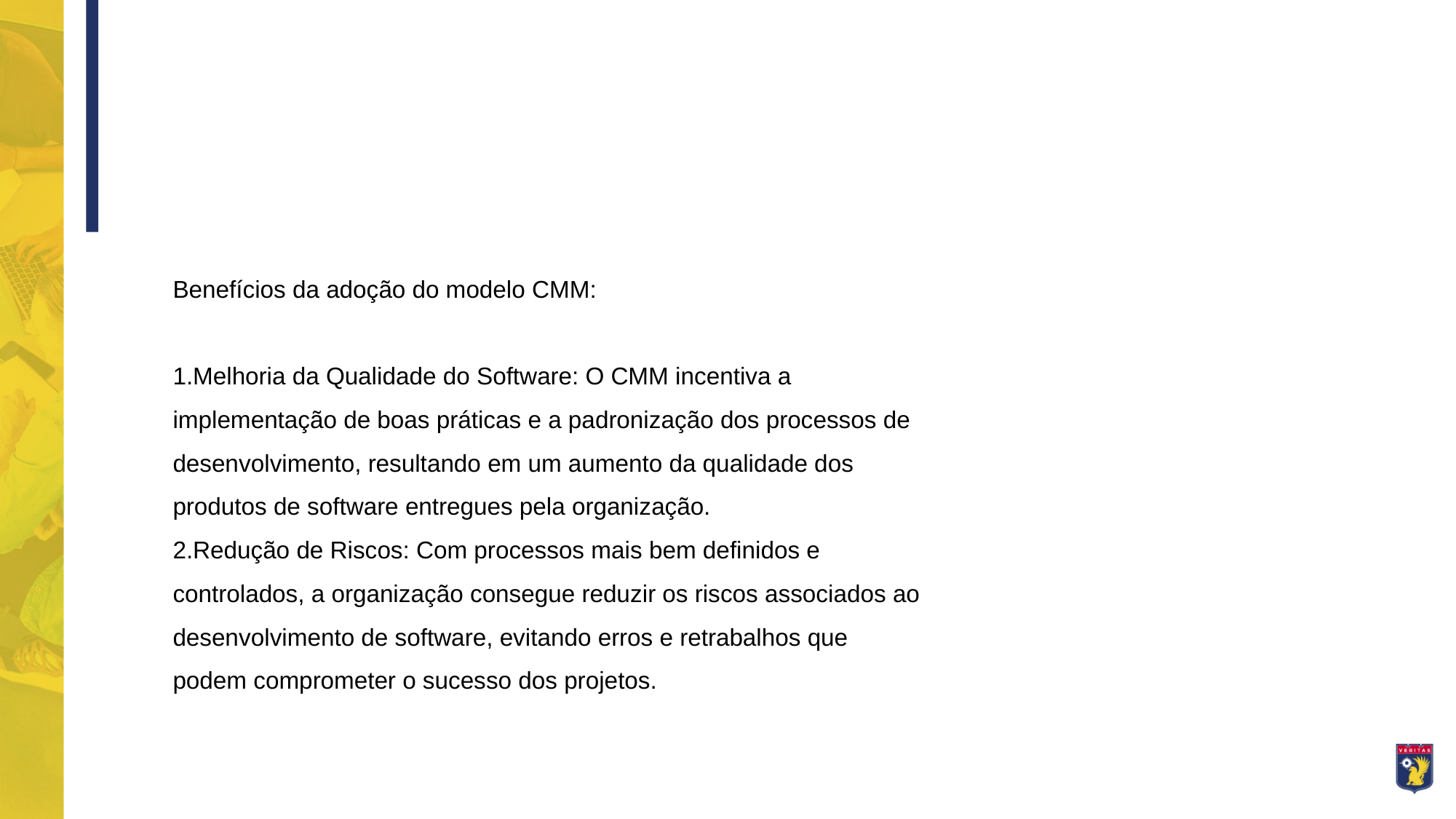

Benefícios da adoção do modelo CMM:

Melhoria da Qualidade do Software: O CMM incentiva a implementação de boas práticas e a padronização dos processos de desenvolvimento, resultando em um aumento da qualidade dos produtos de software entregues pela organização.
Redução de Riscos: Com processos mais bem definidos e controlados, a organização consegue reduzir os riscos associados ao desenvolvimento de software, evitando erros e retrabalhos que podem comprometer o sucesso dos projetos.